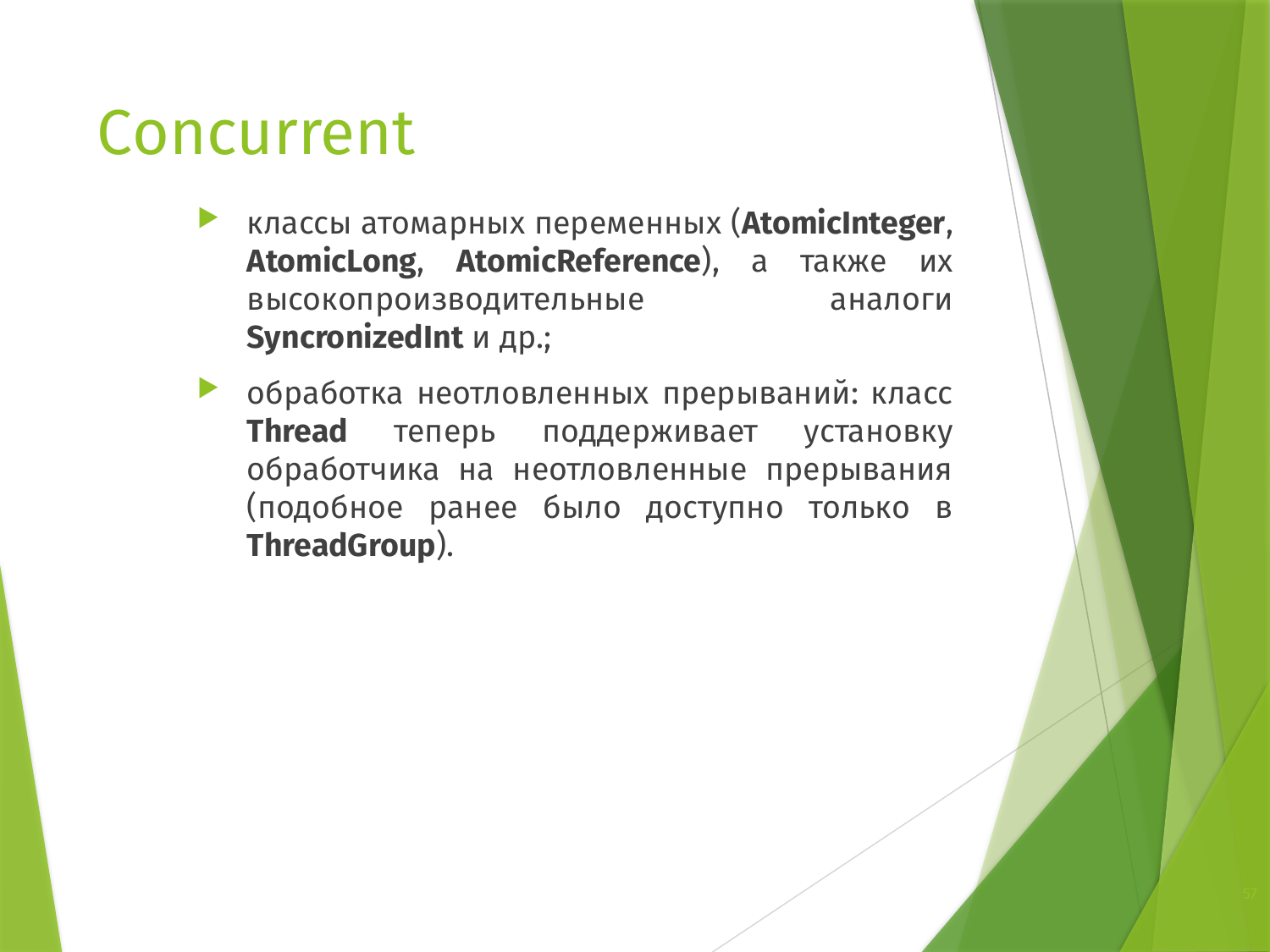

# Сoncurrent
классы атомарных переменных (AtomicInteger, AtomicLong, AtomicReference), а также их высокопроизводительные аналоги SyncronizedInt и др.;
обработка неотловленных прерываний: класс Thread теперь поддерживает установку обработчика на неотловленные прерывания (подобное ранее было доступно только в ThreadGroup).

57